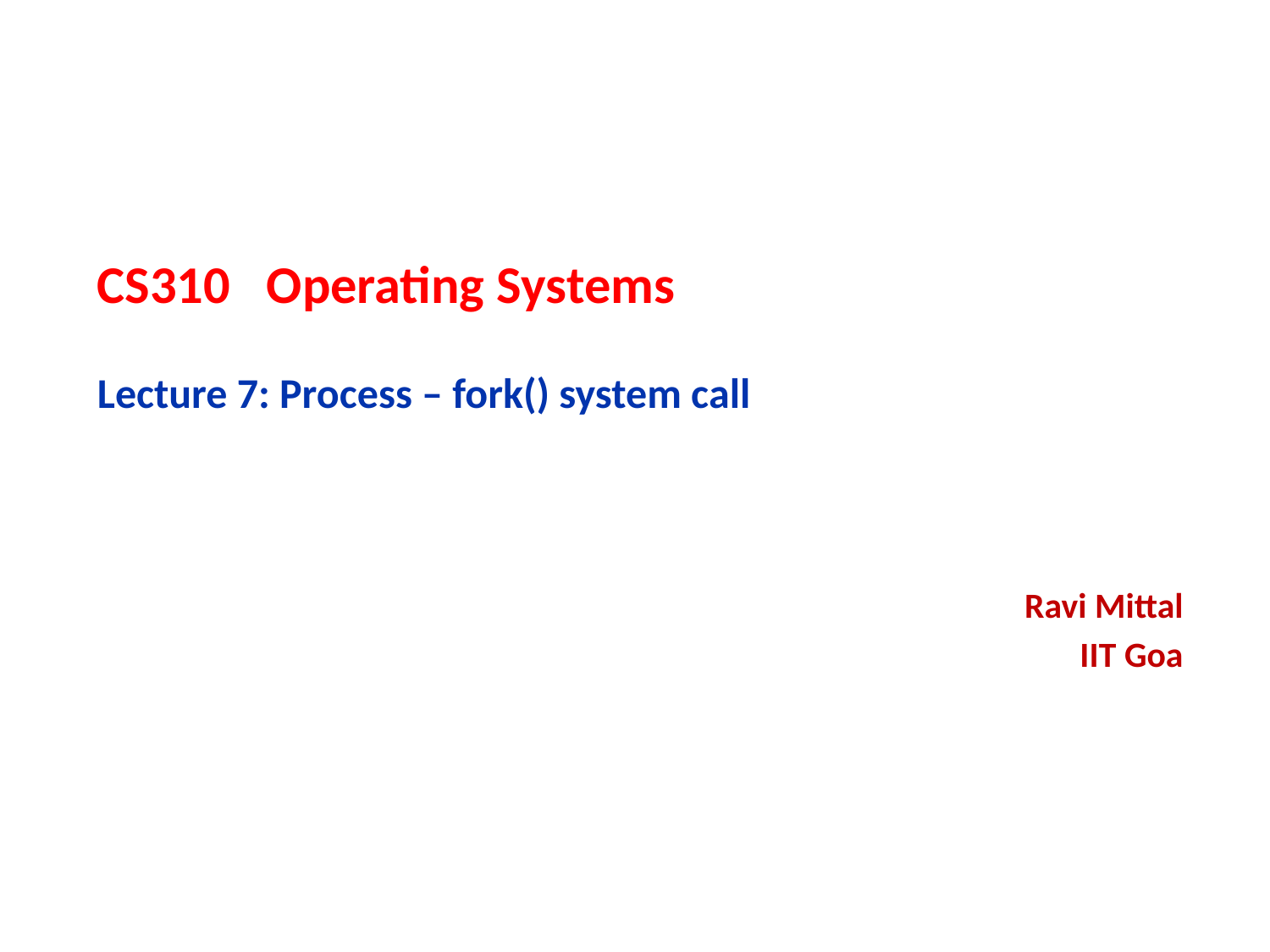

# CS310   Operating Systems Lecture 7: Process – fork() system call
Ravi Mittal
IIT Goa